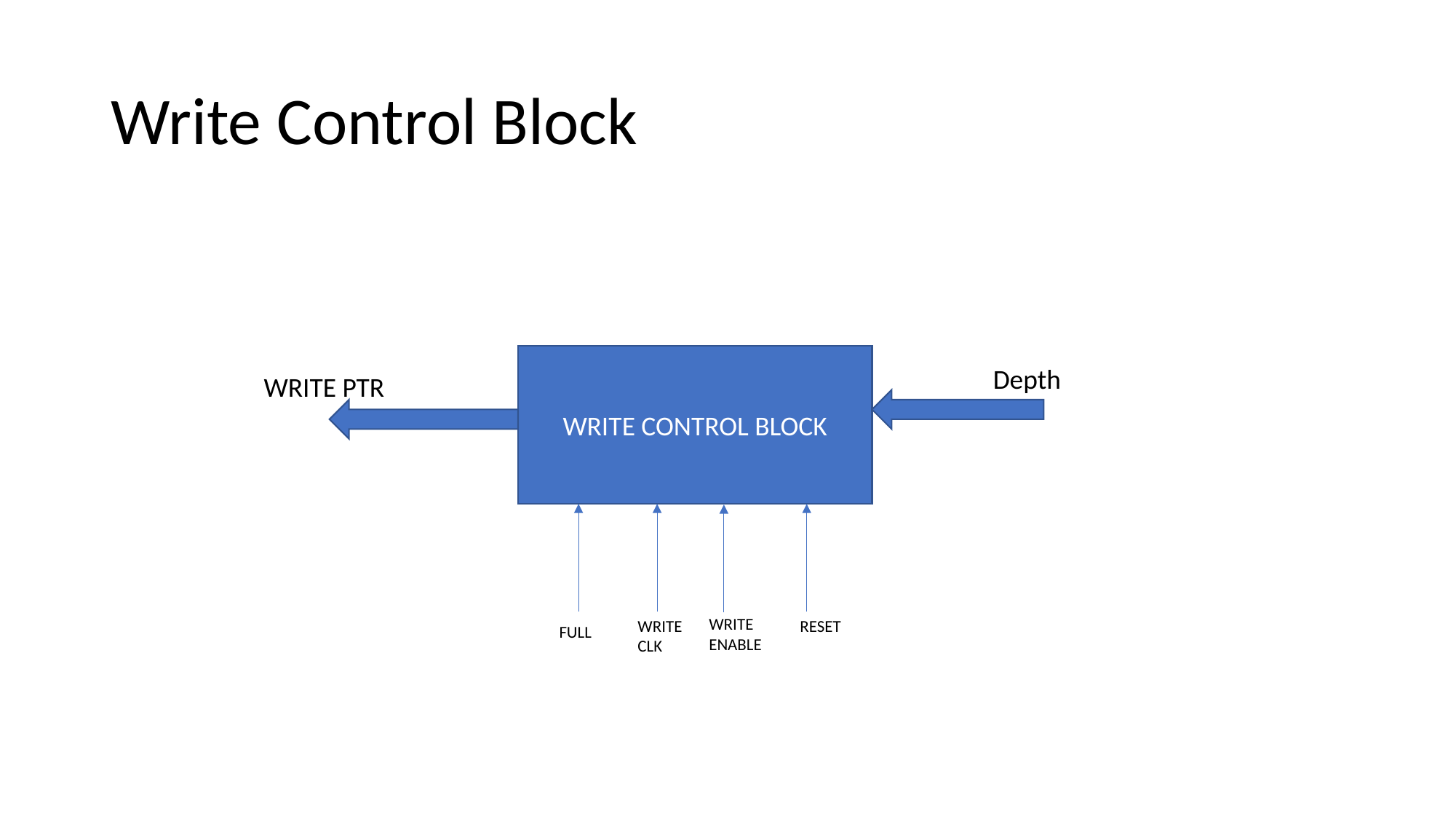

# Write Control Block
WRITE CONTROL BLOCK
Depth
WRITE PTR

WRITE ENABLE
WRITE CLK
RESET
FULL